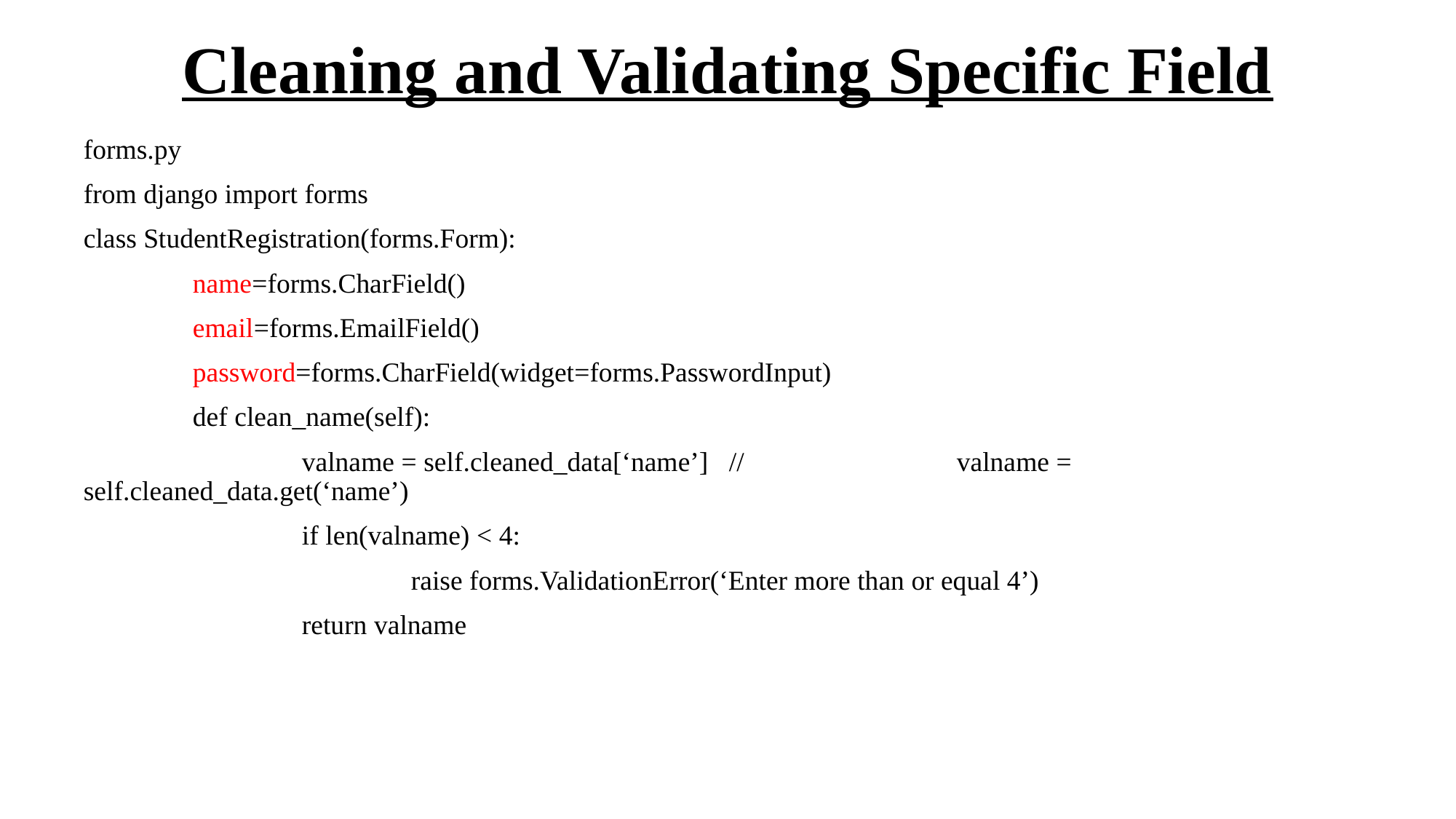

# Cleaning and Validating Specific Field
forms.py
from django import forms
class StudentRegistration(forms.Form):
	name=forms.CharField()
	email=forms.EmailField()
	password=forms.CharField(widget=forms.PasswordInput)
	def clean_name(self):
		valname = self.cleaned_data[‘name’]   // 		valname = self.cleaned_data.get(‘name’)
		if len(valname) < 4:
			raise forms.ValidationError(‘Enter more than or equal 4’)
		return valname